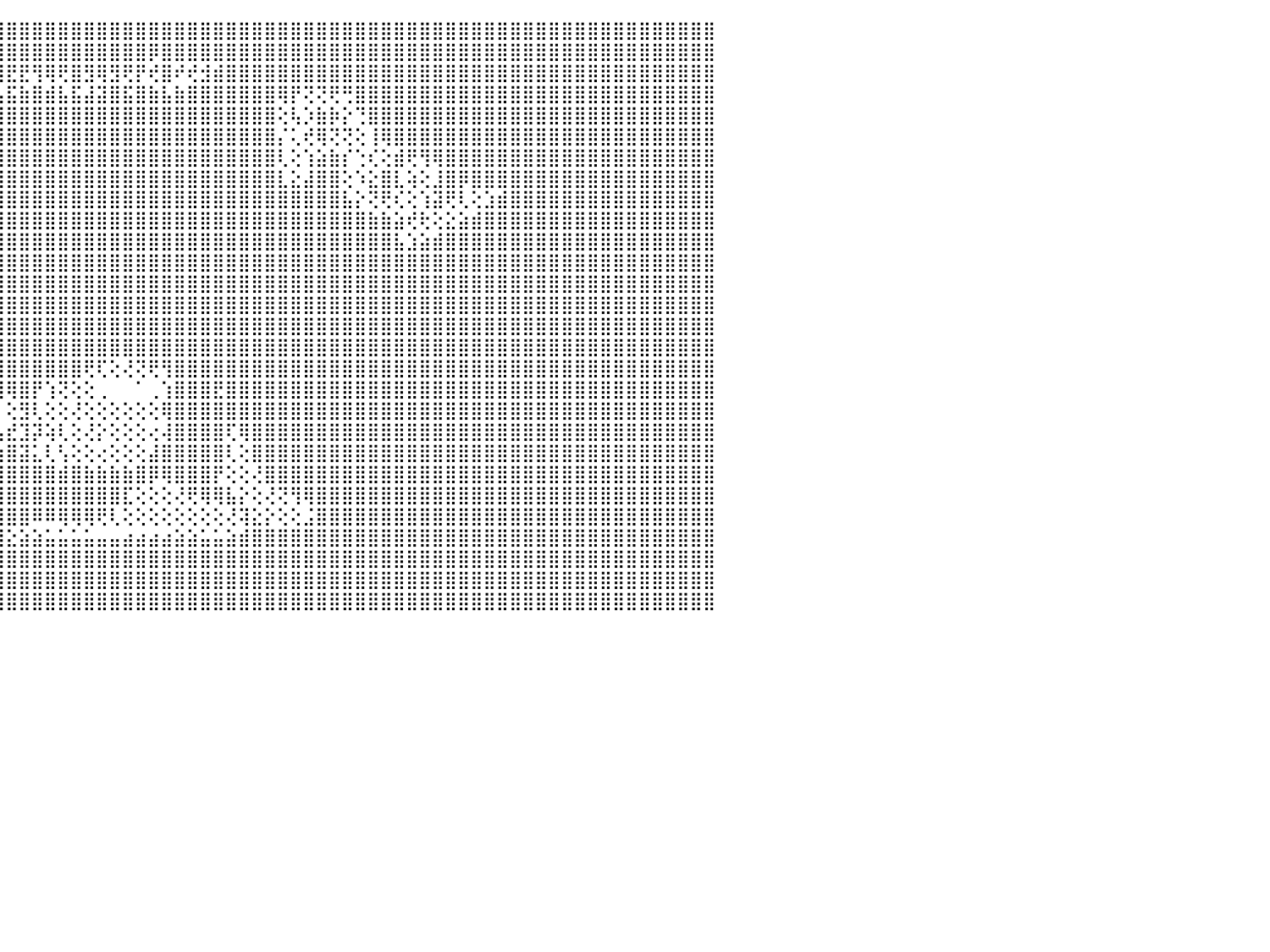

⣿⣿⣿⣿⣿⣿⣿⣿⣿⣿⣿⣿⣿⣿⣿⣿⣿⣿⣿⣿⣿⣿⣿⣿⣿⣿⣿⣿⣿⣿⣿⣿⣿⣿⣿⣿⣿⣿⣿⣿⣿⣿⣿⣿⣿⣿⣿⣿⣿⣿⣿⣿⣿⣿⣿⣿⣿⣿⣿⣿⣿⣿⣿⣿⣿⣿⣿⣿⣿⣿⣿⣿⣿⣿⣿⣿⣿⣿⣿⣿⣿⣿⣿⣿⣿⣿⣿⣿⣿⣿⣿⣿⣿⣿⣿⣿⣿⣿⣿⣿⠀
⣿⣿⣿⣿⣿⣿⣿⣿⣿⣿⣿⣿⣿⣿⣿⣿⣿⣿⣿⣿⣿⣿⣿⣿⣿⣿⣿⣿⣿⣿⣿⣿⣿⣿⣿⣿⣿⣿⣿⢿⣿⣿⣿⣿⣿⣿⣿⣿⣿⣿⣿⣿⣿⣿⣿⣿⡿⣿⣿⣿⣿⣿⣿⣿⣿⣿⣿⣿⣿⣿⣿⣿⣿⣿⣿⣿⣿⣿⣿⣿⣿⣿⣿⣿⣿⣿⣿⣿⣿⣿⣿⣿⣿⣿⣿⣿⣿⣿⣿⣿⠀
⣿⣿⣿⣿⣿⣿⣟⣿⡿⢻⣻⢿⢿⣿⣟⡿⣿⢻⢟⡿⢿⣟⣟⢿⢿⢟⡻⡟⣟⡿⣿⣿⢿⡿⣿⡿⢞⣿⣾⢻⢺⢟⡞⣟⣿⣟⣟⢻⢿⢟⣿⣻⢿⣻⢟⡟⢞⣿⠞⢞⣺⣾⣿⣿⣿⣿⣿⣿⣿⣿⣿⣿⣿⣿⣿⣿⣿⣿⣿⣿⣿⣿⣿⣿⣿⣿⣿⣿⣿⣿⣿⣿⣿⣿⣿⣿⣿⣿⣿⣿⠀
⣿⣿⣿⣿⣿⣿⣼⣿⣷⣾⣯⣮⣵⣷⣽⣵⣿⣽⣿⣯⣧⣿⣿⣿⣿⣾⣽⣷⣿⣵⡿⣽⣽⣯⣿⣷⣵⣿⣧⣿⣼⣾⣯⣾⣧⣯⣷⣿⣾⣧⣯⣼⣽⣿⣯⣿⣷⣧⣷⣿⣿⣿⣿⣿⣿⣿⢿⡟⢝⢝⢟⢛⣿⣿⣿⣿⣿⣿⣿⣿⣿⣿⣿⣿⣿⣿⣿⣿⣿⣿⣿⣿⣿⣿⣿⣿⣿⣿⣿⣿⠀
⣿⣿⣿⣿⣿⣿⣿⣿⣿⣿⣿⣿⣿⣿⣿⣿⣿⣿⣿⣿⣿⣿⣿⣿⣿⣿⣿⣿⣿⣿⢜⢕⣿⣿⣿⣿⣿⣿⣿⣿⣿⣿⣿⣿⣿⣿⣿⣿⣿⣿⣿⣿⣿⣿⣿⣿⣿⣿⣿⣿⣿⣿⣿⣿⣿⣿⢕⢧⡱⣷⡷⡕⢙⣿⣿⣿⣿⣿⣿⣿⣿⣿⣿⣿⣿⣿⣿⣿⣿⣿⣿⣿⣿⣿⣿⣿⣿⣿⣿⣿⠀
⣿⣿⣿⣿⣿⣿⣿⣿⣿⣿⣿⣿⣿⣿⣿⣿⣿⣿⣿⣿⣿⣿⣿⣿⣿⣿⡿⣿⣿⡏⢕⢕⢻⣿⣿⣿⣿⣿⣿⣿⣿⣿⣿⣿⣿⣿⣿⣿⣿⣿⣿⣿⣿⣿⣿⣿⣿⣿⣿⣿⣿⣿⣿⣿⣿⣿⡌⢅⢞⢿⢝⢝⢕⢸⢿⣿⣿⣿⣿⣿⣿⣿⣿⣿⣿⣿⣿⣿⣿⣿⣿⣿⣿⣿⣿⣿⣿⣿⣿⣿⠀
⣿⣿⣿⣿⣿⣿⣿⣿⣿⣿⣿⣿⣿⣿⣿⣿⣿⣿⣿⡿⣿⣿⢿⢻⢿⣿⡔⢕⢕⢣⢕⢕⢜⣿⣿⣿⣿⣿⣿⣿⣿⣿⣿⣿⣿⣿⣿⣿⣿⣿⣿⣿⣿⣿⣿⣿⣿⣿⣿⣿⣿⣿⣿⣿⣿⣿⢇⢕⢱⣵⣷⡎⢑⢎⢕⣾⢟⢻⢿⣿⣿⣿⣿⣿⣿⣿⣿⣿⣿⣿⣿⣿⣿⣿⣿⣿⣿⣿⣿⣿⠀
⣿⣿⣿⣿⣿⣿⣿⣿⣿⣿⣿⣿⣿⣿⣿⣿⡿⢝⢕⢕⢜⢝⢕⢕⢘⡹⣿⢕⢕⢕⢕⢕⢱⢿⣿⣿⣿⣿⣿⣿⣿⣿⣿⣿⣿⣿⣿⣿⣿⣿⣿⣿⣿⣿⣿⣿⣿⣿⣿⣿⣿⣿⣿⣿⣿⣿⣇⣕⣼⣿⣿⢕⠱⣕⣿⣇⢵⢕⣸⣿⡿⣿⣿⣿⣿⣿⣿⣿⣿⣿⣿⣿⣿⣿⣿⣿⣿⣿⣿⣿⠀
⣿⣿⣿⣿⣿⣿⣿⣿⣿⣿⣿⣿⣿⣿⣿⣿⢕⢕⣾⣧⢕⢕⢱⣕⢕⢕⢕⢕⢕⣱⣷⣵⣵⣼⣿⣿⣿⣿⣿⣿⣿⣿⣿⣿⣿⣿⣿⣿⣿⣿⣿⣿⣿⣿⣿⣿⣿⣿⣿⣿⣿⣿⣿⣿⣿⣿⣿⣿⣿⣿⣿⣧⡕⢝⢟⢎⢕⢱⣽⢟⢇⢕⣱⣾⣿⣿⣿⣿⣿⣿⣿⣿⣿⣿⣿⣿⣿⣿⣿⣿⠀
⣿⣿⣿⣿⣿⣿⣿⣿⣿⣿⣿⣿⣿⣿⣿⣿⢕⢜⢕⢇⢕⢕⠸⢿⣷⣵⣵⣵⣾⣿⣿⣿⣿⣿⣿⣿⣿⣿⣿⣿⣿⣿⣿⣿⣿⣿⣿⣿⣿⣿⣿⣿⣿⣿⣿⣿⣿⣿⣿⣿⣿⣿⣿⣿⣿⣿⣿⣿⣿⣿⣿⣿⣿⣷⣷⣵⢞⢗⢕⣕⣵⣾⣿⣿⣿⣿⣿⣿⣿⣿⣿⣿⣿⣿⣿⣿⣿⣿⣿⣿⠀
⣿⣿⣿⣿⣿⣿⣿⣿⣿⣿⣿⣿⣿⣿⣿⣿⣿⣧⣵⣕⣕⢕⢕⢜⣹⣿⣿⣿⣿⣿⣿⣿⣿⣿⣿⣿⣿⣿⣿⣿⣿⣿⣿⣿⣿⣿⣿⣿⣿⣿⣿⣿⣿⣿⣿⣿⣿⣿⣿⣿⣿⣿⣿⣿⣿⣿⣿⣿⣿⣿⣿⣿⣿⣿⣿⣧⣱⣵⣾⣿⣿⣿⣿⣿⣿⣿⣿⣿⣿⣿⣿⣿⣿⣿⣿⣿⣿⣿⣿⣿⠀
⣿⣿⣿⣿⣿⣿⣿⣿⣿⣿⣿⣿⣿⣿⣿⣿⣿⣿⣿⣿⣿⣿⣷⣾⣿⣿⣿⣿⣿⣿⣿⣿⣿⣿⣿⣿⣿⣿⣿⣿⣿⣿⣿⣿⣿⣿⣿⣿⣿⣿⣿⣿⣿⣿⣿⣿⣿⣿⣿⣿⣿⣿⣿⣿⣿⣿⣿⣿⣿⣿⣿⣿⣿⣿⣿⣿⣿⣿⣿⣿⣿⣿⣿⣿⣿⣿⣿⣿⣿⣿⣿⣿⣿⣿⣿⣿⣿⣿⣿⣿⠀
⣿⣿⣿⣿⣿⣿⣿⣿⣿⣿⣿⣿⣿⣿⣿⣿⣿⣿⣿⣿⣿⣿⣿⣿⣿⣿⣿⣿⣿⣿⣿⣿⣿⣿⣿⣿⣿⣿⣿⣿⣿⣿⣿⣿⣿⣿⣿⣿⣿⣿⣿⣿⣿⣿⣿⣿⣿⣿⣿⣿⣿⣿⣿⣿⣿⣿⣿⣿⣿⣿⣿⣿⣿⣿⣿⣿⣿⣿⣿⣿⣿⣿⣿⣿⣿⣿⣿⣿⣿⣿⣿⣿⣿⣿⣿⣿⣿⣿⣿⣿⠀
⣿⣿⣿⣿⣿⣿⣿⣿⣿⣿⣿⣿⣿⣿⣿⣿⣿⣿⣿⣿⣿⣿⣿⣿⣿⣿⣿⣿⣿⣿⣿⣿⣿⣿⣿⣿⣿⣿⣿⣿⣿⣿⣿⣿⣿⣿⣿⣿⣿⣿⣿⣿⣿⣿⣿⣿⣿⣿⣿⣿⣿⣿⣿⣿⣿⣿⣿⣿⣿⣿⣿⣿⣿⣿⣿⣿⣿⣿⣿⣿⣿⣿⣿⣿⣿⣿⣿⣿⣿⣿⣿⣿⣿⣿⣿⣿⣿⣿⣿⣿⠀
⣿⣿⣿⣿⣿⣿⣿⣿⣿⣿⣿⣿⣿⣿⣿⣿⣿⣿⣿⣿⣿⣿⣿⣿⣿⣿⣿⣿⣿⣿⣿⣿⣿⣿⣿⣿⣿⣿⣿⣿⣿⣿⣿⣿⣿⣿⣿⣿⣿⣿⣿⣿⣿⣿⣿⣿⣿⣿⣿⣿⣿⣿⣿⣿⣿⣿⣿⣿⣿⣿⣿⣿⣿⣿⣿⣿⣿⣿⣿⣿⣿⣿⣿⣿⣿⣿⣿⣿⣿⣿⣿⣿⣿⣿⣿⣿⣿⣿⣿⣿⠀
⣿⣿⣿⣿⣿⣿⣿⣿⣿⣿⣿⣿⣿⣿⣿⣿⣿⣿⣿⣿⣿⣿⣿⣿⣿⣿⣿⣿⣿⣿⣿⣿⣿⣿⣿⣿⣿⣿⣿⣿⣿⣿⣿⣿⣿⣿⣿⣿⣿⣿⣿⣿⣿⣿⣿⣿⣿⣿⣿⣿⣿⣿⣿⣿⣿⣿⣿⣿⣿⣿⣿⣿⣿⣿⣿⣿⣿⣿⣿⣿⣿⣿⣿⣿⣿⣿⣿⣿⣿⣿⣿⣿⣿⣿⣿⣿⣿⣿⣿⣿⠀
⣿⣿⣿⣿⣿⣿⣿⣿⣿⣿⣿⣿⣿⣿⣿⣿⣿⣿⣿⣿⣿⣿⣿⣿⣿⣿⣿⣿⣿⣿⣿⣿⢿⢿⢿⢿⣿⣿⣿⣿⣿⣿⣿⢿⣿⣿⣿⣿⣿⣿⣿⢟⢏⢕⢜⢝⢟⢻⣿⣿⣿⣿⣿⣿⣿⣿⣿⣿⣿⣿⣿⣿⣿⣿⣿⣿⣿⣿⣿⣿⣿⣿⣿⣿⣿⣿⣿⣿⣿⣿⣿⣿⣿⣿⣿⣿⣿⣿⣿⣿⠀
⣿⣿⣿⣿⣿⣿⣿⣿⣿⣿⣿⣿⣿⣿⣿⣿⣿⣿⣿⣿⣿⣿⣿⣿⣿⣿⣿⣿⣿⣿⣿⡇⢕⢕⢕⣼⣿⢿⣿⣿⣿⣿⢟⢛⢿⢿⣿⡟⢱⢝⢕⢕⢀⠀⠀⠁⢀⢱⣿⣿⣿⣟⣿⣿⣿⣿⣿⣿⣿⣿⣿⣿⣿⣿⣿⣿⣿⣿⣿⣿⣿⣿⣿⣿⣿⣿⣿⣿⣿⣿⣿⣿⣿⣿⣿⣿⣿⣿⣿⣿⠀
⣿⣿⣿⣿⣿⣿⣿⣿⣿⣿⣿⣿⣿⣿⣿⣿⣿⣿⣿⣿⣿⣿⣿⣿⣿⣿⣿⣿⣿⣿⣿⣷⣕⣕⣼⣿⠑⠀⢜⣿⣿⠁⠀⠀⠁⢕⣻⢇⢕⢕⢜⢕⢕⢕⢕⢕⢕⢿⣿⣿⣿⣿⣿⣿⣿⣿⣿⣿⣿⣿⣿⣿⣿⣿⣿⣿⣿⣿⣿⣿⣿⣿⣿⣿⣿⣿⣿⣿⣿⣿⣿⣿⣿⣿⣿⣿⣿⣿⣿⣿⠀
⣿⣿⣿⣿⣿⣿⣿⣿⣿⣿⣿⣿⣿⣿⣿⣿⣿⣿⣿⣿⣿⣿⣿⣿⣿⣿⣿⣿⣿⣿⣿⣿⣿⣿⣿⣇⣄⣰⣾⣿⣿⣔⣄⢀⣥⣞⣹⡽⢵⢇⢕⢜⡕⢕⢕⢕⢔⢼⣿⣿⣿⣿⢏⢿⣿⣿⣿⣿⣿⣿⣿⣿⣿⣿⣿⣿⣿⣿⣿⣿⣿⣿⣿⣿⣿⣿⣿⣿⣿⣿⣿⣿⣿⣿⣿⣿⣿⣿⣿⣿⠀
⣿⣿⣿⣿⣿⣿⣿⣿⣿⣿⣿⣿⣿⣿⣿⣿⣿⣿⣿⣿⣿⣿⣿⣿⣿⣿⣿⣿⣿⣿⣿⣿⣿⣿⣿⣿⣿⣿⣿⣿⣿⣿⣿⣿⣷⣿⣽⣅⢇⢣⢕⢕⢔⢕⢕⢕⣼⣿⣿⣿⣿⣿⢇⢕⣿⣿⣿⣿⣿⣿⣿⣿⣿⣿⣿⣿⣿⣿⣿⣿⣿⣿⣿⣿⣿⣿⣿⣿⣿⣿⣿⣿⣿⣿⣿⣿⣿⣿⣿⣿⠀
⣿⣿⣿⣿⣿⣿⣿⣿⣿⣿⣿⣿⣿⣿⣿⣿⣿⣿⣿⣿⣿⣿⣿⣿⣿⣿⣿⣿⣿⣿⣿⣿⣿⣿⣿⣿⣿⣿⣿⣿⣿⣿⣿⣿⣿⣿⣿⣿⣿⣾⣿⣷⣷⣷⣷⣿⡿⢿⣿⣿⣿⡟⢕⢕⢜⣿⣿⣿⣿⣿⣿⣿⣿⣿⣿⣿⣿⣿⣿⣿⣿⣿⣿⣿⣿⣿⣿⣿⣿⣿⣿⣿⣿⣿⣿⣿⣿⣿⣿⣿⠀
⣿⣿⣿⣿⣿⣿⣿⣿⣿⣿⣿⣿⣿⣿⣿⣿⣿⣿⣿⣿⣿⣿⣿⣿⣿⣿⣿⣿⣿⣿⣿⣿⣿⣿⣿⣿⣿⣿⣟⢿⢟⣿⣿⣿⣿⣿⣿⣿⣿⣿⣿⣿⣿⣿⣏⢕⢕⢕⢜⢟⢿⢿⣧⡕⢕⢜⢝⢻⢿⣿⣿⣿⣿⣿⣿⣿⣿⣿⣿⣿⣿⣿⣿⣿⣿⣿⣿⣿⣿⣿⣿⣿⣿⣿⣿⣿⣿⣿⣿⣿⠀
⣿⣿⣿⣿⣿⣿⣿⣿⣿⣿⣿⣿⣿⣿⣿⣿⣿⣿⣿⣿⣿⣿⣿⣿⣿⣿⣿⣿⣿⣿⣿⣿⣽⣝⣿⣿⣿⣿⢿⢗⢜⢻⣿⣿⣿⣿⣿⠿⠿⢿⢿⢿⢟⢇⢕⢕⢕⢕⢕⢕⢕⢕⢜⢽⣕⡕⢕⢕⣨⣿⣿⣿⣿⣿⣿⣿⣿⣿⣿⣿⣿⣿⣿⣿⣿⣿⣿⣿⣿⣿⣿⣿⣿⣿⣿⣿⣿⣿⣿⣿⠀
⣿⣿⣿⣿⣿⣿⣿⣿⣿⣿⣿⣿⣿⣿⣿⣿⣿⣿⣿⣿⣿⣿⣿⣿⣿⣿⣿⣿⣿⣿⣿⣿⣿⣿⣷⣷⣷⣵⣵⣵⣵⣥⣥⣵⣼⣕⣵⣵⣥⣥⣥⣥⣤⣤⣴⣴⣴⣴⣵⣵⣥⣥⣵⣾⣿⣿⣿⣿⣿⣿⣿⣿⣿⣿⣿⣿⣿⣿⣿⣿⣿⣿⣿⣿⣿⣿⣿⣿⣿⣿⣿⣿⣿⣿⣿⣿⣿⣿⣿⣿⠀
⣿⣿⣿⣿⣿⣿⣿⣿⣿⣿⣿⣿⣿⣿⣿⣿⣿⣿⣿⣿⣿⣿⣿⣿⣿⣿⣿⣿⣿⣿⣿⣿⣿⣿⣿⣿⣿⣿⣿⣿⣿⣿⣿⣿⣿⣿⣿⣿⣿⣿⣿⣿⣿⣿⣿⣿⣿⣿⣿⣿⣿⣿⣿⣿⣿⣿⣿⣿⣿⣿⣿⣿⣿⣿⣿⣿⣿⣿⣿⣿⣿⣿⣿⣿⣿⣿⣿⣿⣿⣿⣿⣿⣿⣿⣿⣿⣿⣿⣿⣿⠀
⣿⣿⣿⣿⣿⣿⣿⣿⣿⣿⣿⣿⣿⣿⣿⣿⣿⣿⣿⣿⣿⣿⣿⣿⣿⣿⣿⣿⣿⣿⣿⣿⣿⣿⣿⣿⣿⣿⣿⣿⣿⣿⣿⣿⣿⣿⣿⣿⣿⣿⣿⣿⣿⣿⣿⣿⣿⣿⣿⣿⣿⣿⣿⣿⣿⣿⣿⣿⣿⣿⣿⣿⣿⣿⣿⣿⣿⣿⣿⣿⣿⣿⣿⣿⣿⣿⣿⣿⣿⣿⣿⣿⣿⣿⣿⣿⣿⣿⣿⣿⠀
⣿⣿⣿⣿⣿⣿⣿⣿⣿⣿⣿⣿⣿⣿⣿⣿⣿⣿⣿⣿⣿⣿⣿⣿⣿⣿⣿⣿⣿⣿⣿⣿⣿⣿⣿⣿⣿⣿⣿⣿⣿⣿⣿⣿⣿⣿⣿⣿⣿⣿⣿⣿⣿⣿⣿⣿⣿⣿⣿⣿⣿⣿⣿⣿⣿⣿⣿⣿⣿⣿⣿⣿⣿⣿⣿⣿⣿⣿⣿⣿⣿⣿⣿⣿⣿⣿⣿⣿⣿⣿⣿⣿⣿⣿⣿⣿⣿⣿⣿⣿⠀
⠀⠀⠀⠀⠀⠀⠀⠀⠀⠀⠀⠀⠀⠀⠀⠀⠀⠀⠀⠀⠀⠀⠀⠀⠀⠀⠀⠀⠀⠀⠀⠀⠀⠀⠀⠀⠀⠀⠀⠀⠀⠀⠀⠀⠀⠀⠀⠀⠀⠀⠀⠀⠀⠀⠀⠀⠀⠀⠀⠀⠀⠀⠀⠀⠀⠀⠀⠀⠀⠀⠀⠀⠀⠀⠀⠀⠀⠀⠀⠀⠀⠀⠀⠀⠀⠀⠀⠀⠀⠀⠀⠀⠀⠀⠀⠀⠀⠀⠀⠀⠀